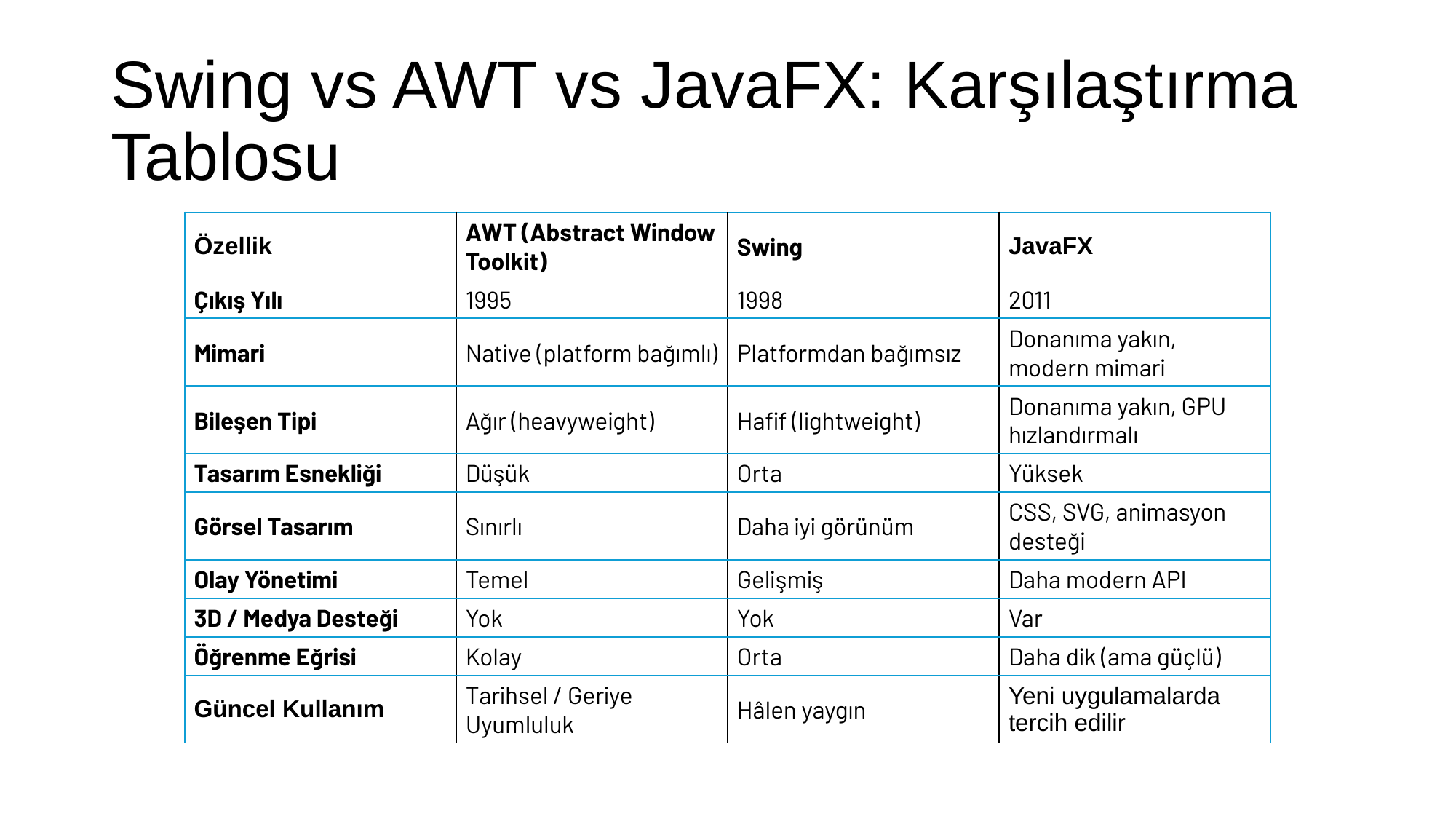

# Swing vs AWT vs JavaFX: Karşılaştırma Tablosu
| Özellik | AWT (Abstract Window Toolkit) | Swing | JavaFX |
| --- | --- | --- | --- |
| Çıkış Yılı | 1995 | 1998 | 2011 |
| Mimari | Native (platform bağımlı) | Platformdan bağımsız | Donanıma yakın, modern mimari |
| Bileşen Tipi | Ağır (heavyweight) | Hafif (lightweight) | Donanıma yakın, GPU hızlandırmalı |
| Tasarım Esnekliği | Düşük | Orta | Yüksek |
| Görsel Tasarım | Sınırlı | Daha iyi görünüm | CSS, SVG, animasyon desteği |
| Olay Yönetimi | Temel | Gelişmiş | Daha modern API |
| 3D / Medya Desteği | Yok | Yok | Var |
| Öğrenme Eğrisi | Kolay | Orta | Daha dik (ama güçlü) |
| Güncel Kullanım | Tarihsel / Geriye Uyumluluk | Hâlen yaygın | Yeni uygulamalarda tercih edilir |